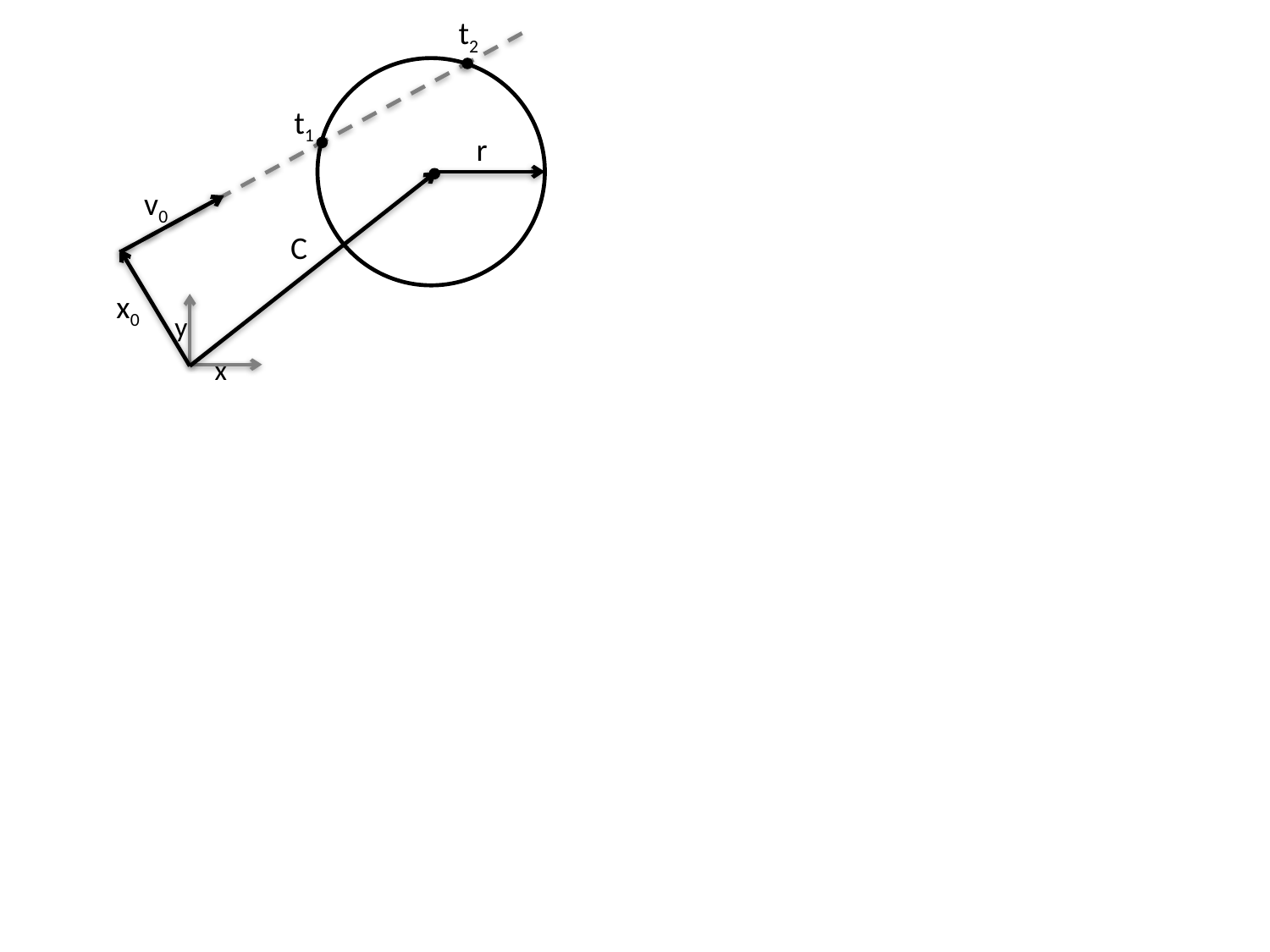

t2

t1
r

v0
C
x0
y
x